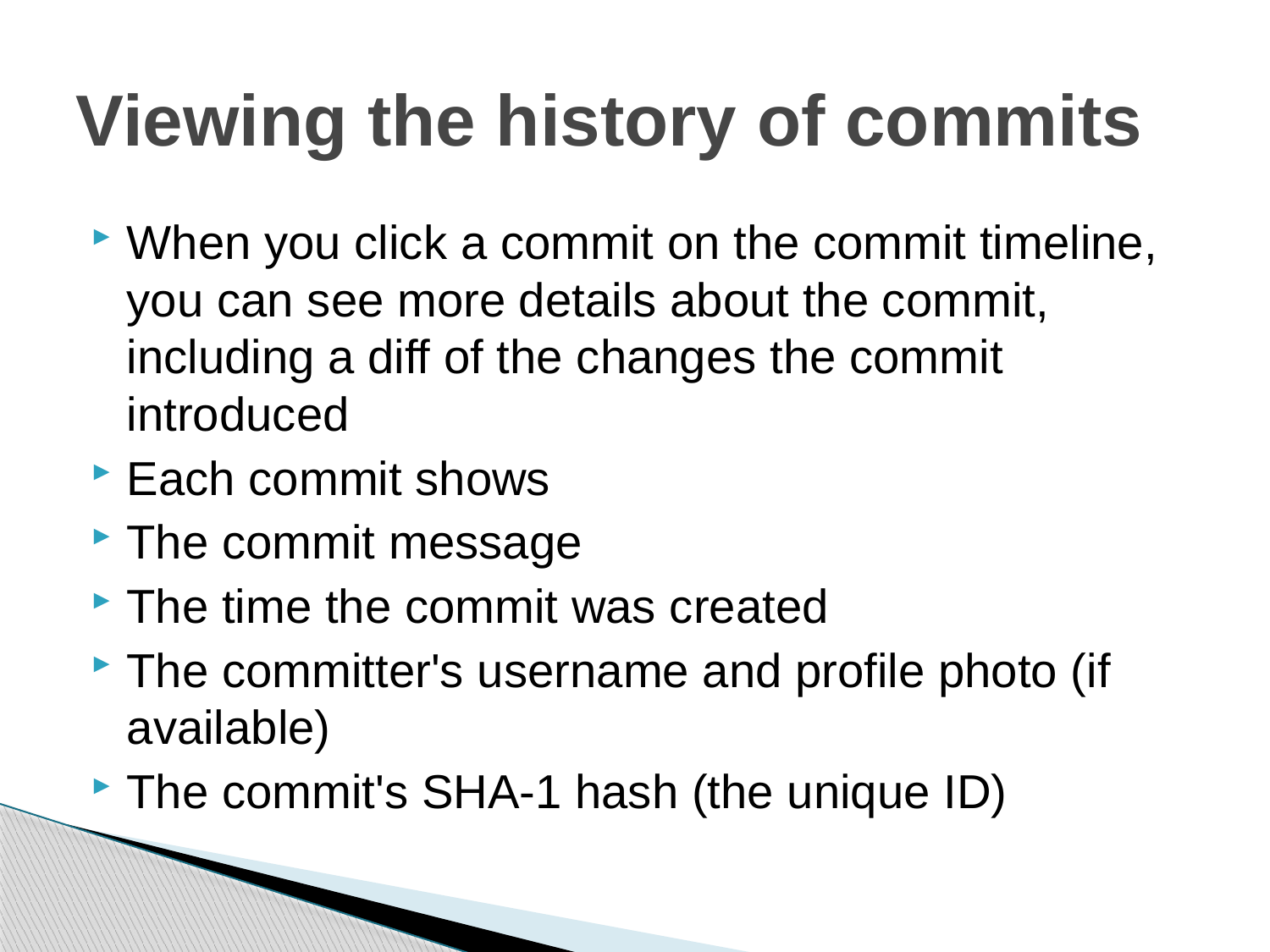

# Viewing the history of commits
When you click a commit on the commit timeline, you can see more details about the commit, including a diff of the changes the commit introduced
Each commit shows
The commit message
The time the commit was created
The committer's username and profile photo (if available)
The commit's SHA-1 hash (the unique ID)